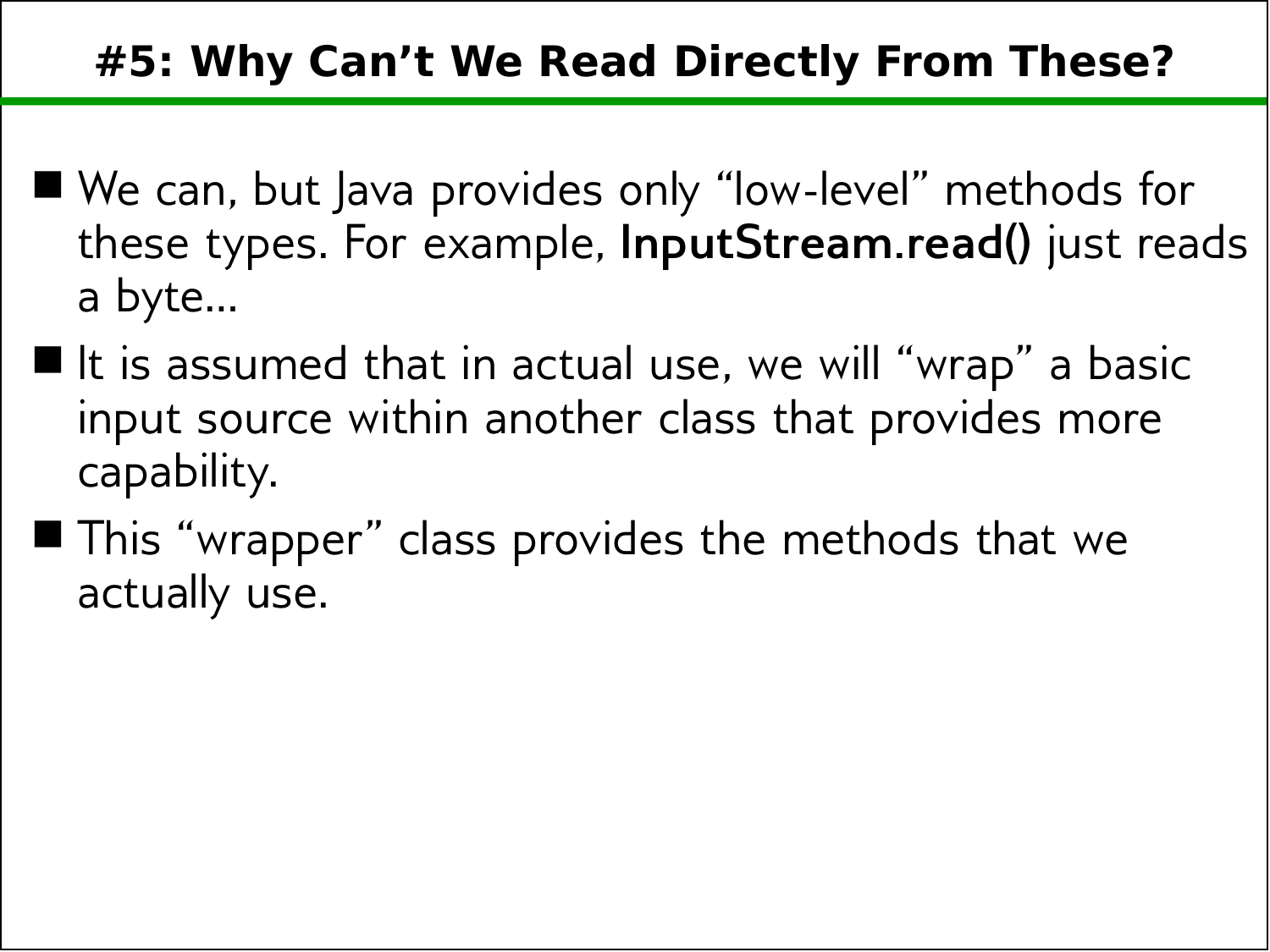

# #5: Why Can’t We Read Directly From These?
We can, but Java provides only “low-level” methods for these types. For example, InputStream.read() just reads a byte…
It is assumed that in actual use, we will “wrap” a basic input source within another class that provides more capability.
This “wrapper” class provides the methods that we actually use.